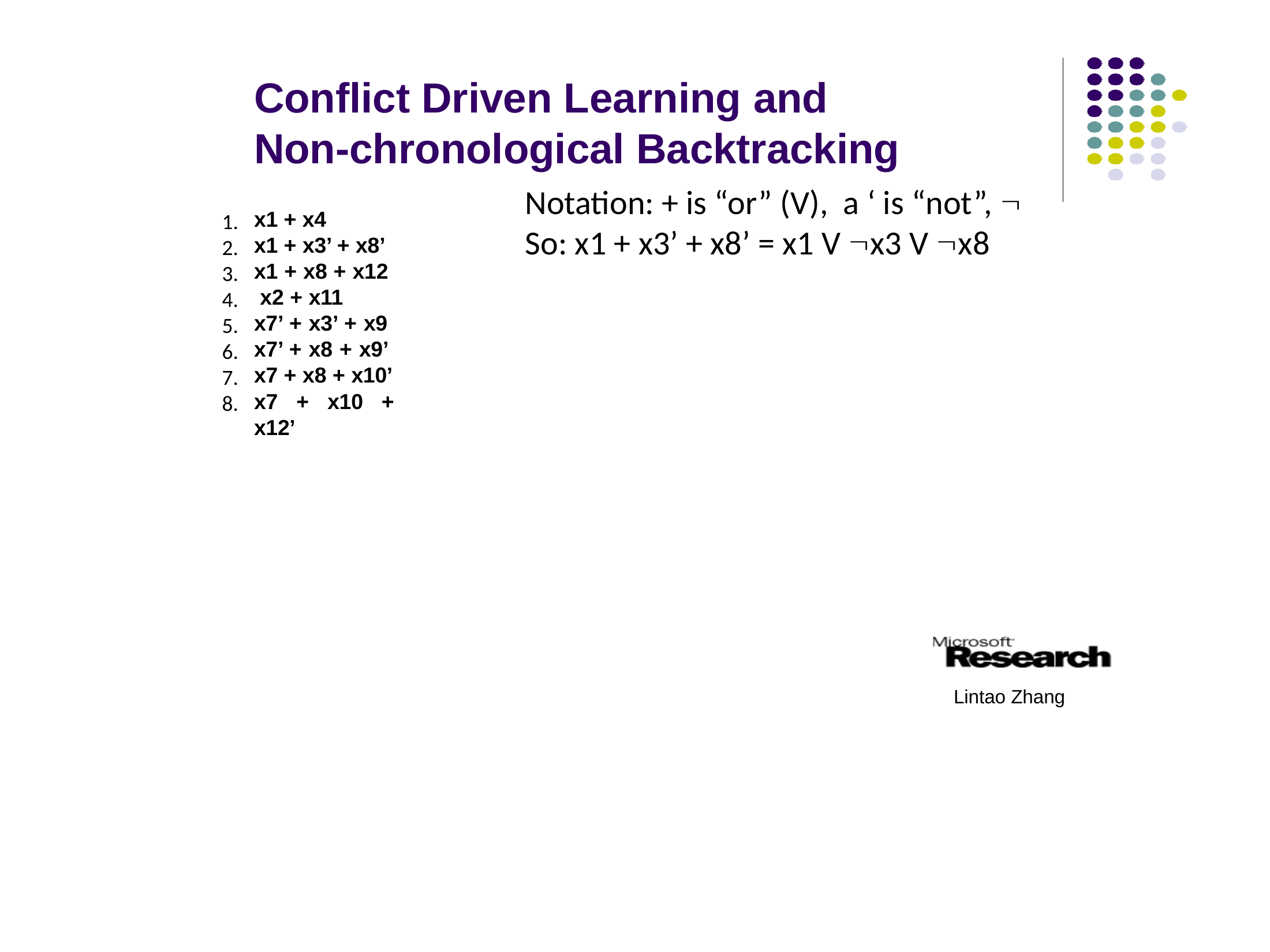

# Conflict Driven Learning and  Non-chronological Backtracking
Notation: + is “or” (V),  a ‘ is “not”, ¬
So: x1 + x3’ + x8’ = x1 V ¬x3 V ¬x8
1.
2.
3.
4.
5.
6.
7.
8.

x1 + x4
x1 + x3’ + x8’
x1 + x8 + x12  x2 + x11
x7’ + x3’ + x9  x7’ + x8 + x9’  x7 + x8 + x10’
x7 + x10 + x12’
Lintao Zhang